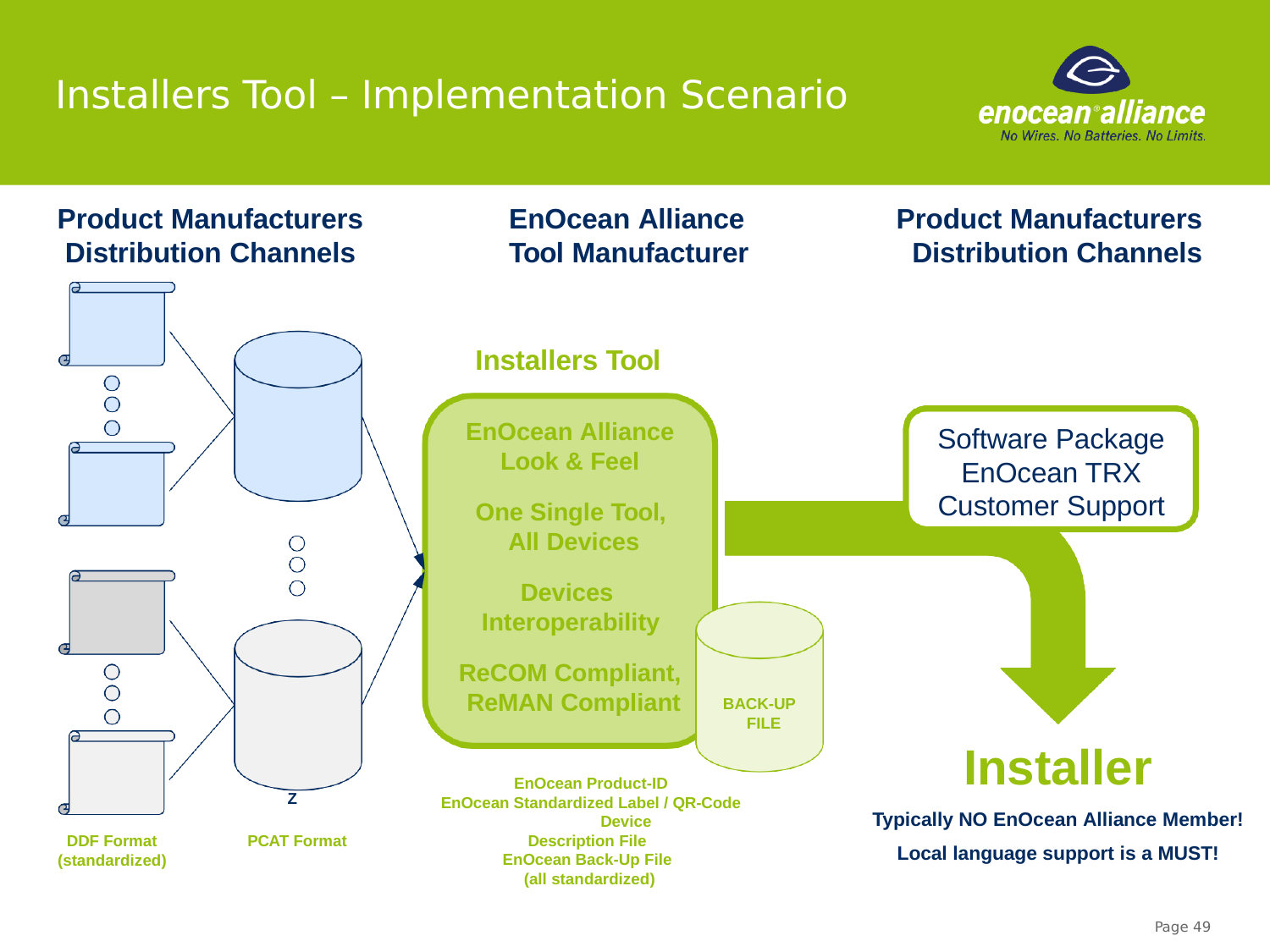

# Installers Tool – Implementation Scenario
Product Manufacturers  Distribution Channels
EnOcean Alliance  Tool Manufacturer
Product Manufacturers  Distribution Channels

PRODUCT  #A-1
Installers Tool
PRODUCT  CATALOG
Manufacturer  A
EnOcean Alliance
Look & Feel
One Single Tool,  All Devices
Devices  Interoperability
ReCOM Compliant,  ReMAN Compliant
Software Package  EnOcean TRX  Customer Support
PRODUCT  #A-n
PRODUCT  #Z-1
PRODUCT  CATALOG
Manufacturer
Z
BACK-UP  FILE
Installer
Typically NO EnOcean Alliance Member!
Local language support is a MUST!
PRODUCT  #Z-n
EnOcean Product-ID  EnOcean Standardized Label / QR-Code
Device Description File  EnOcean Back-Up File  (all standardized)
DDF Format  (standardized)
PCAT Format
Page 49